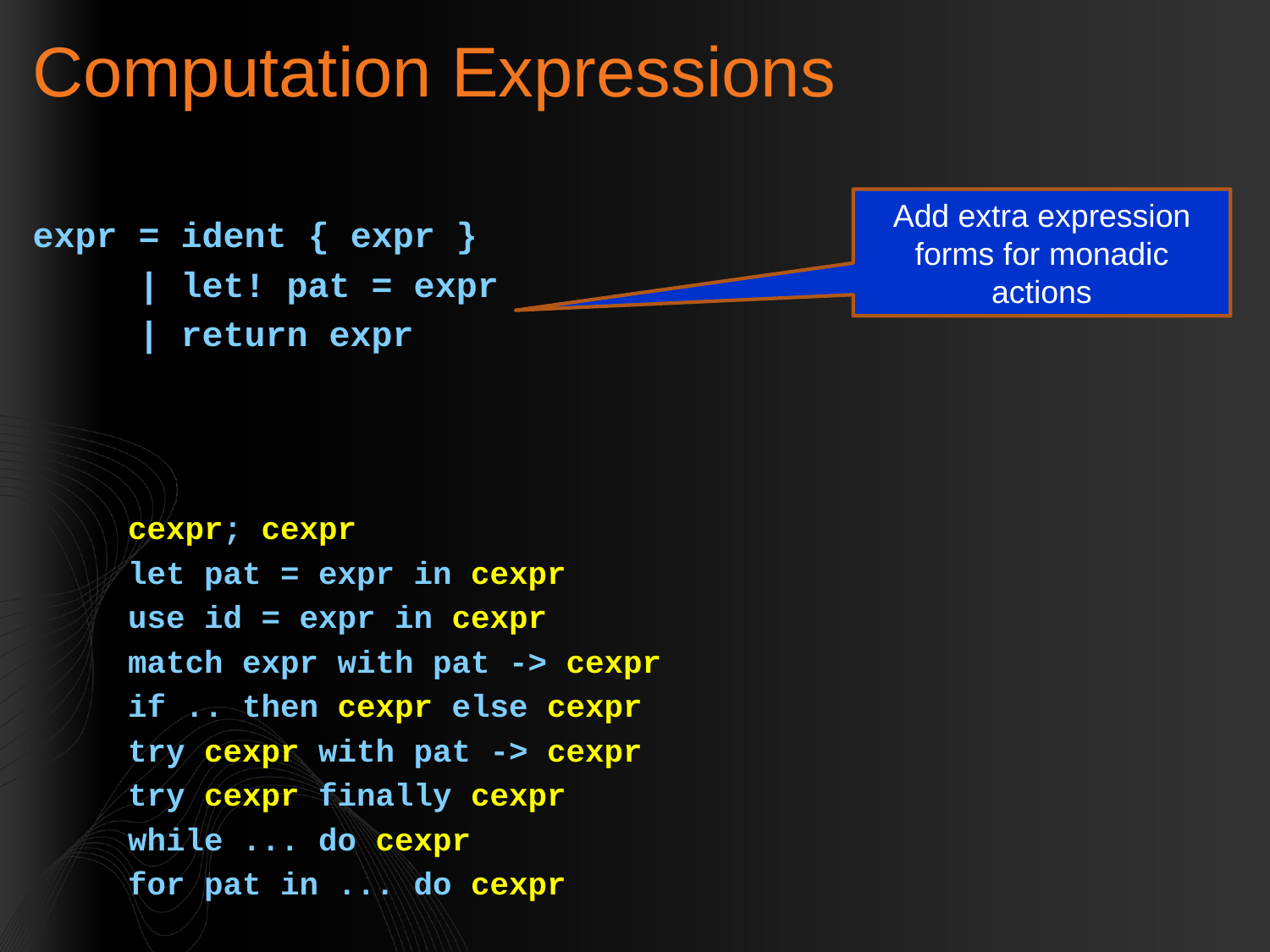

# Computation Expressions
Add extra expression forms for monadic actions
expr = ident { expr }
     | let! pat = expr
     | return expr

     cexpr; cexpr
     let pat = expr in cexpr
     use id = expr in cexpr
     match expr with pat -> cexpr
     if .. then cexpr else cexpr
     try cexpr with pat -> cexpr
     try cexpr finally cexpr
     while ... do cexpr
     for pat in ... do cexpr